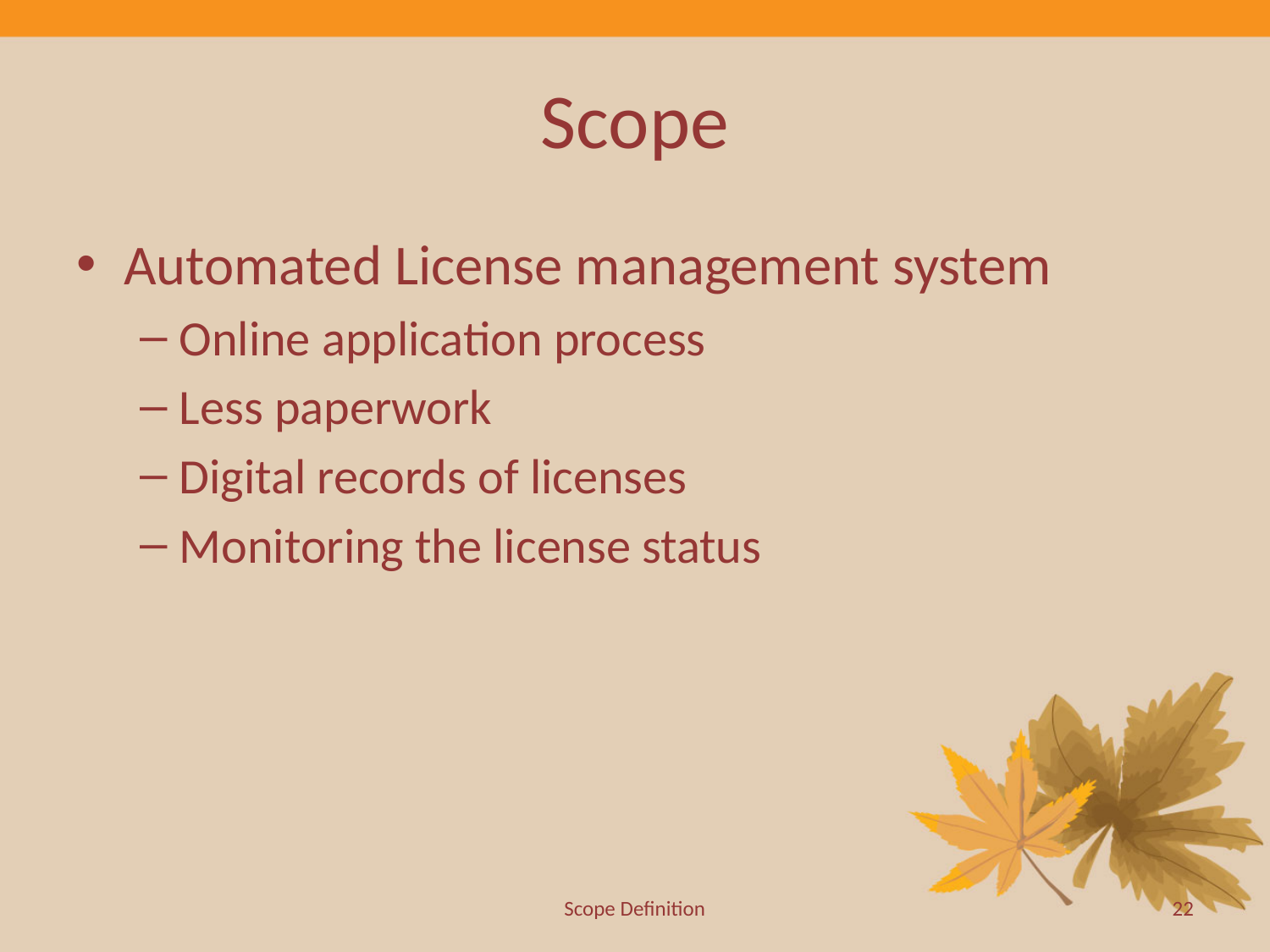

# Scope
Automated License management system
Online application process
Less paperwork
Digital records of licenses
Monitoring the license status

Scope Definition
22